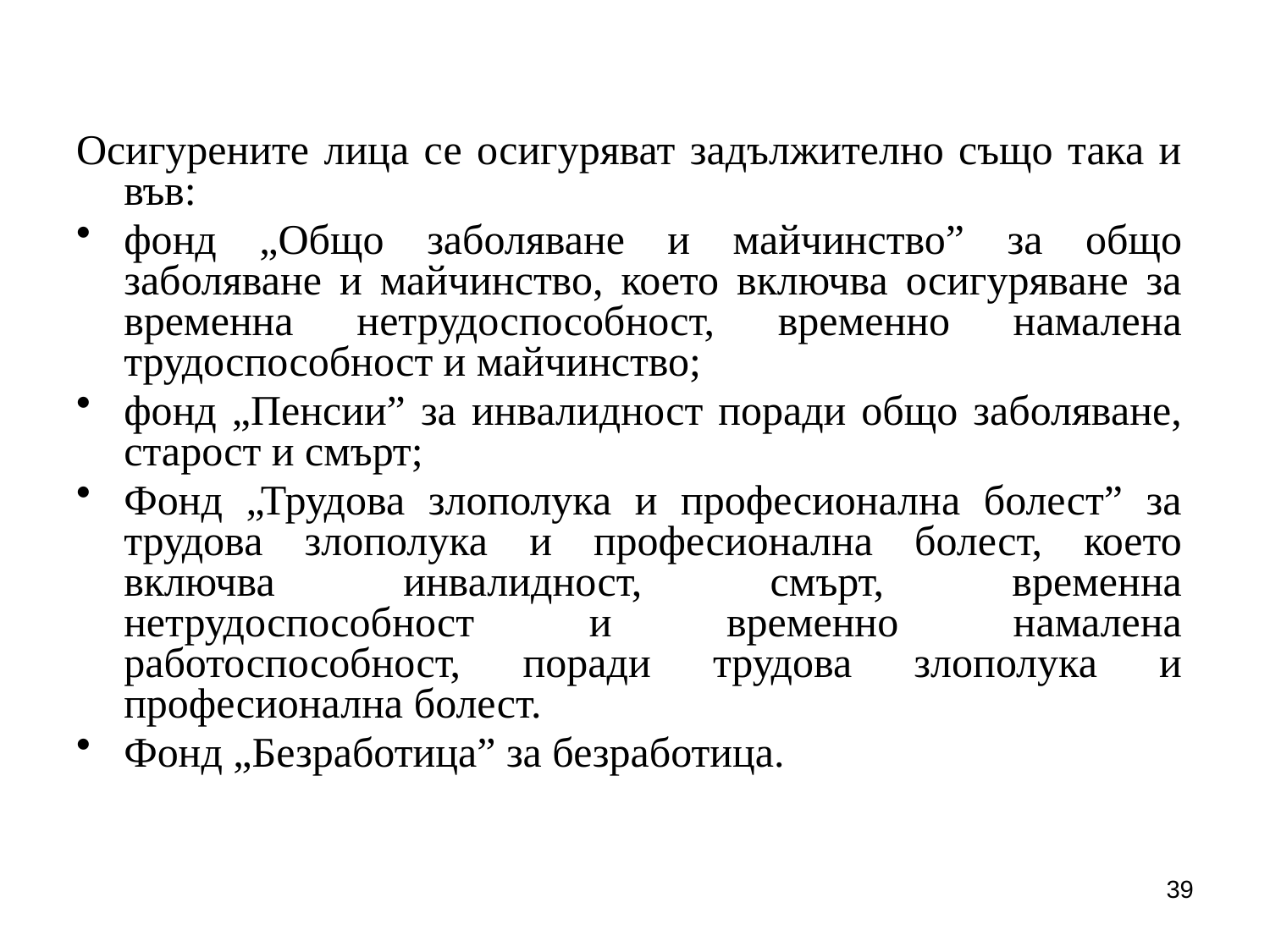

Осигурените лица се осигуряват задължително също така и във:
фонд „Общо заболяване и майчинство” за общо заболяване и майчинство, което включва осигуряване за временна нетрудоспособност, временно намалена трудоспособност и майчинство;
фонд „Пенсии” за инвалидност поради общо заболяване, старост и смърт;
Фонд „Трудова злополука и професионална болест” за трудова злополука и професионална болест, което включва инвалидност, смърт, временна нетрудоспособност и временно намалена работоспособност, поради трудова злополука и професионална болест.
Фонд „Безработица” за безработица.
39